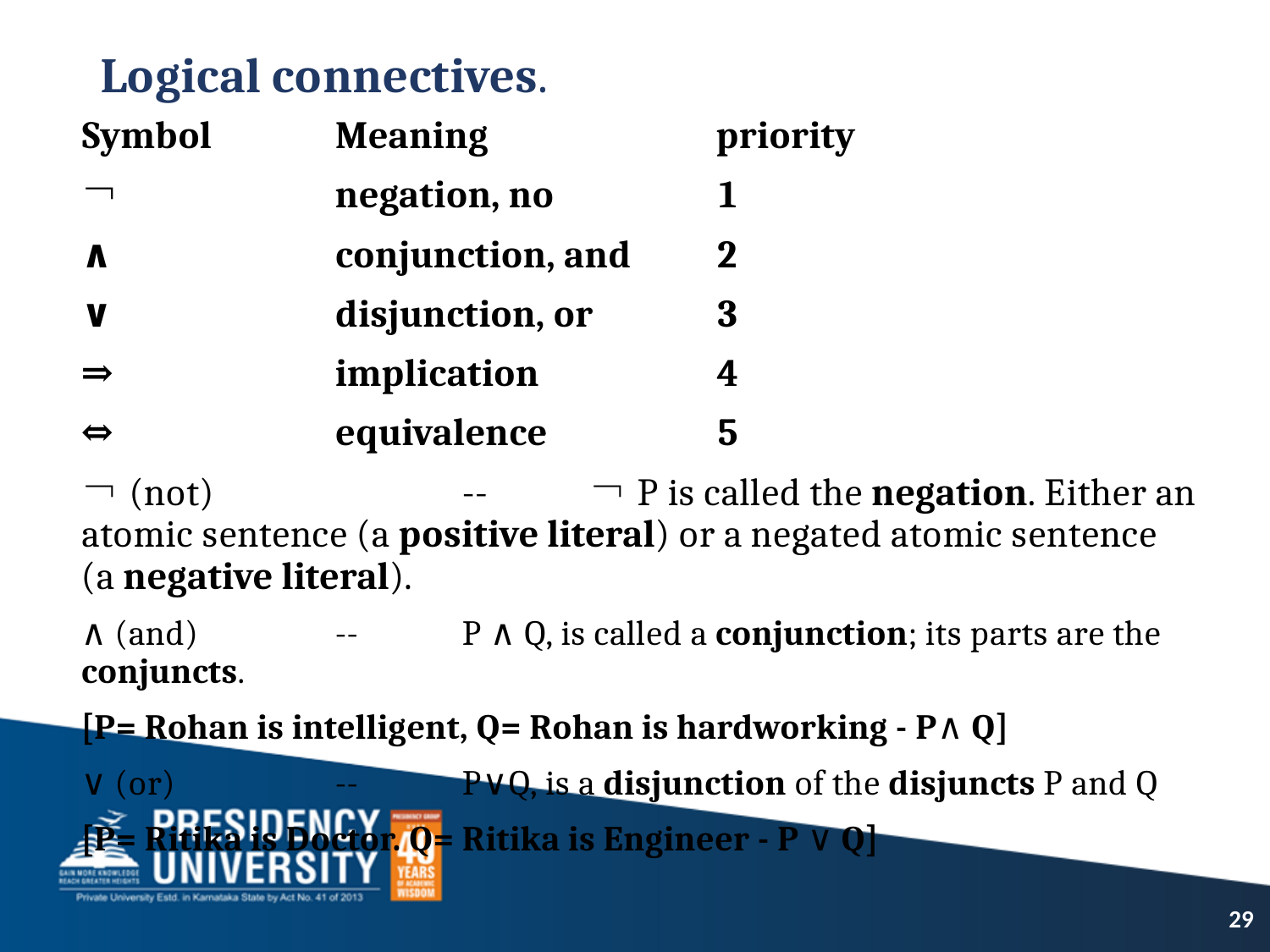

# Logical connectives.
Symbol	Meaning		priority
￢		negation, no		1
∧		conjunction, and	2
∨		disjunction, or	3
⇒		implication		4
⇔		equivalence		5
￢(not)		--	￢P is called the negation. Either an atomic sentence (a positive literal) or a negated atomic sentence (a negative literal).
∧ (and)		--	P ∧ Q, is called a conjunction; its parts are the conjuncts.
[P= Rohan is intelligent, Q= Rohan is hardworking - P∧ Q]
∨ (or)		--	P∨Q, is a disjunction of the disjuncts P and Q
[P= Ritika is Doctor. Q= Ritika is Engineer - P ∨ Q]

29